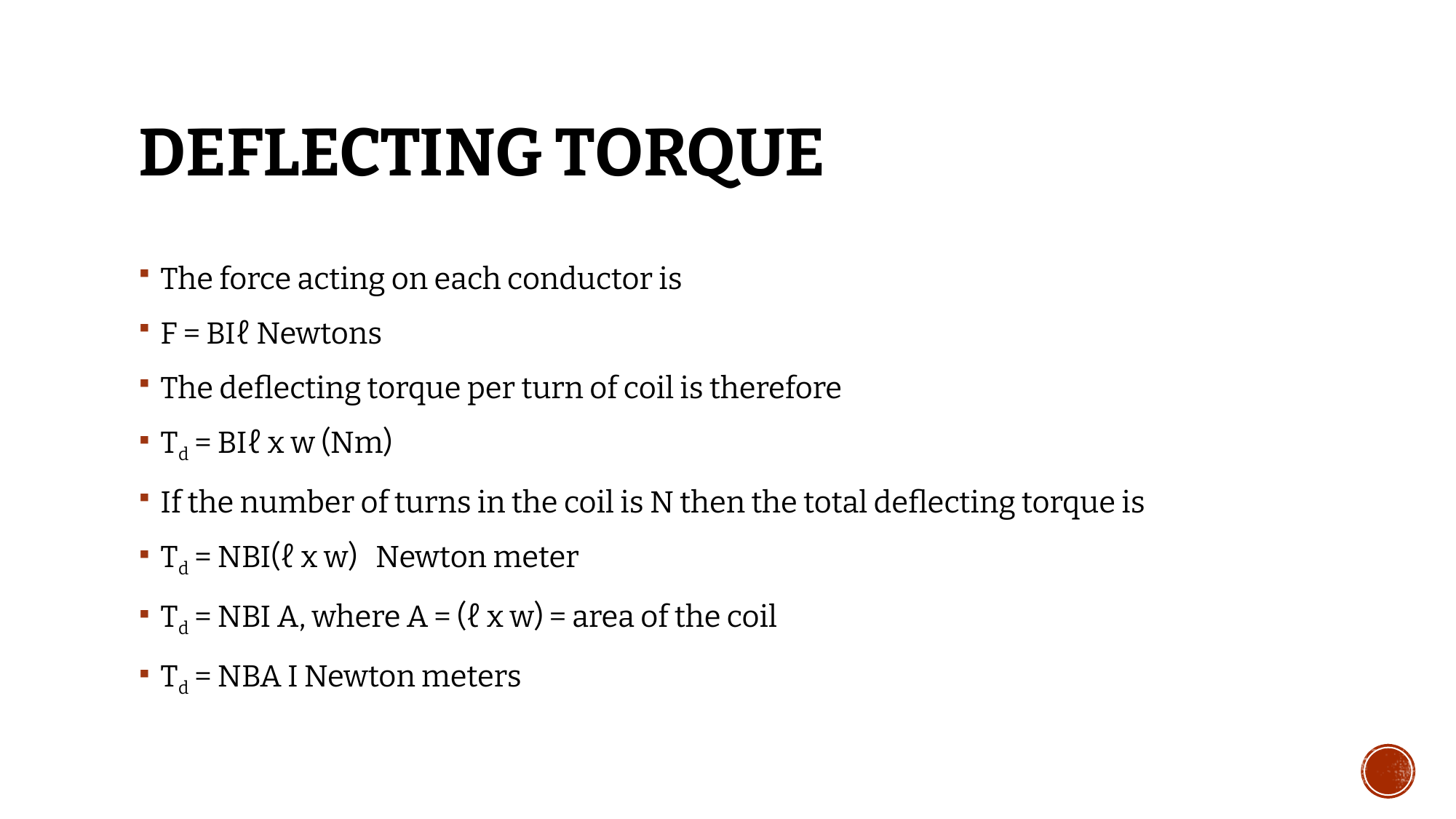

# Deflecting torque
The force acting on each conductor is
F = BIℓ Newtons
The deflecting torque per turn of coil is therefore
Td = BIℓ x w (Nm)
If the number of turns in the coil is N then the total deflecting torque is
Td = NBI(ℓ x w)   Newton meter
Td = NBI A, where A = (ℓ x w) = area of the coil
Td = NBA I Newton meters